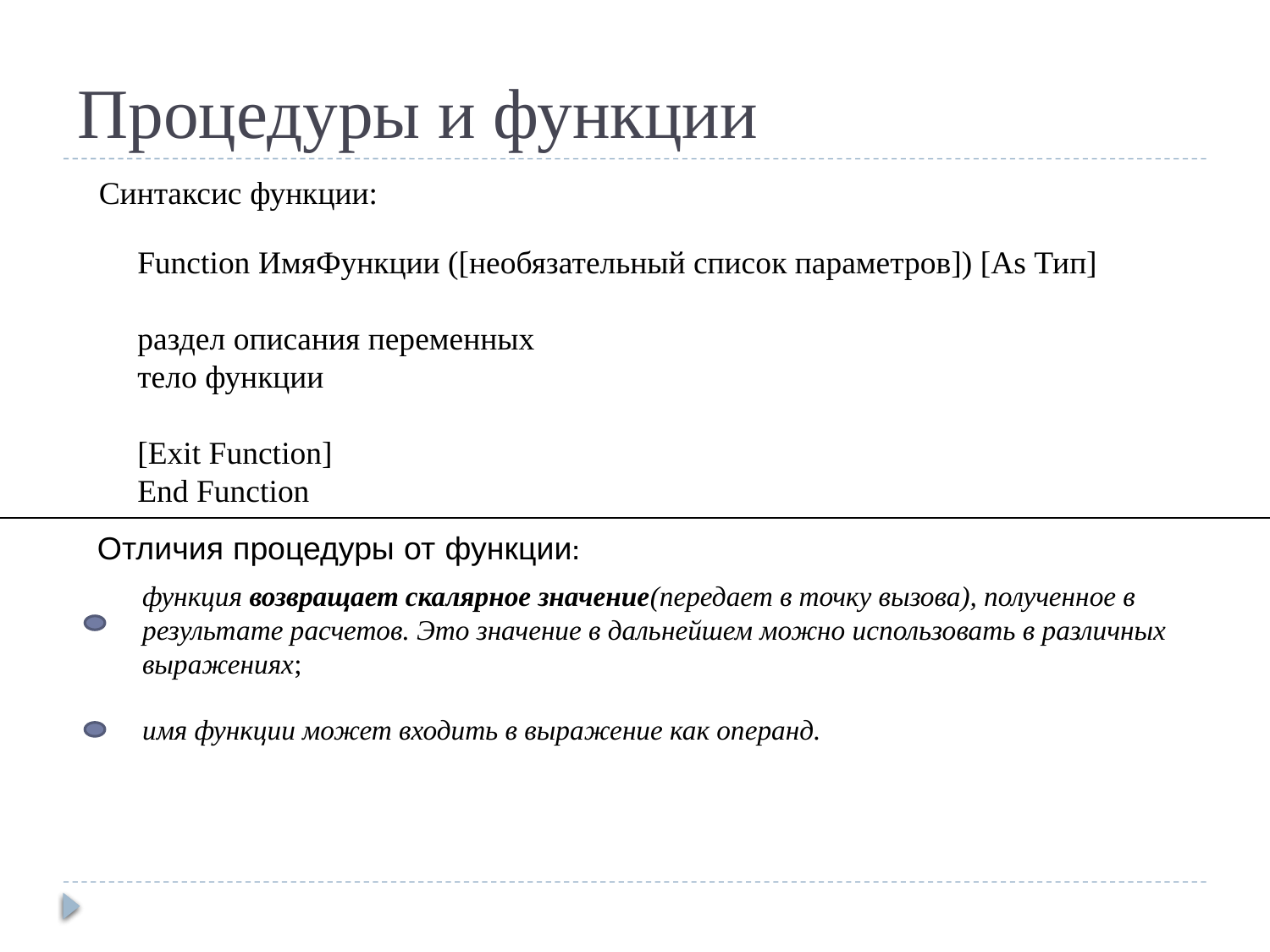

# Процедуры и функции
Синтаксис функции:
Function ИмяФункции ([необязательный список параметров]) [As Тип]

раздел описания переменных
тело функции

[Exit Function]
End Function
Отличия процедуры от функции:
функция возвращает скалярное значение(передает в точку вызова), полученное в результате расчетов. Это значение в дальнейшем можно использовать в различных выражениях;

имя функции может входить в выражение как операнд.